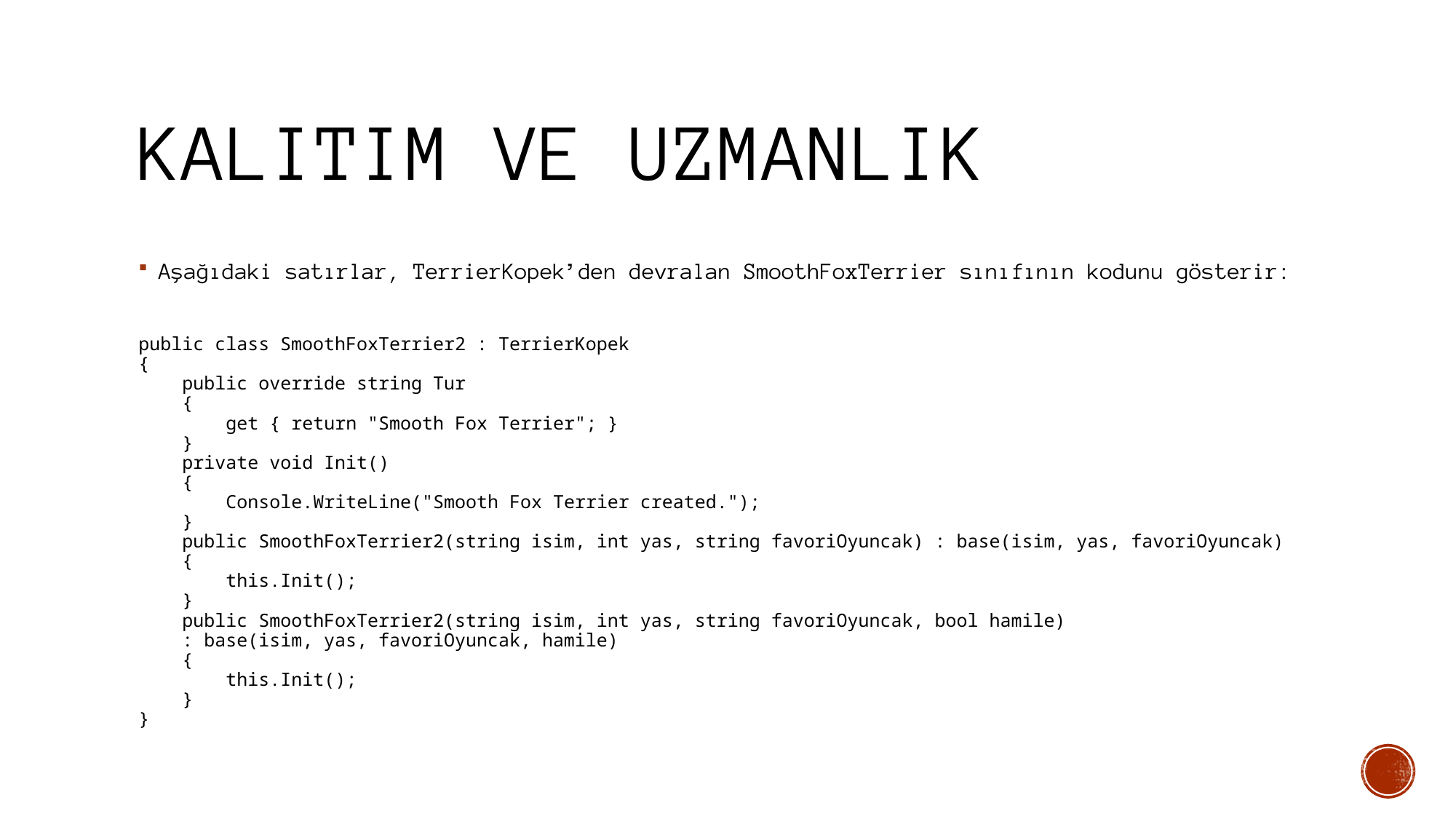

# Kalıtım ve Uzmanlık
Aşağıdaki satırlar, TerrierKopek’den devralan SmoothFoxTerrier sınıfının kodunu gösterir:

public class SmoothFoxTerrier2 : TerrierKopek
{
    public override string Tur
    {
        get { return "Smooth Fox Terrier"; }
    }
    private void Init()
    {
        Console.WriteLine("Smooth Fox Terrier created.");
    }
    public SmoothFoxTerrier2(string isim, int yas, string favoriOyuncak) : base(isim, yas, favoriOyuncak)
    {
        this.Init();
    }
    public SmoothFoxTerrier2(string isim, int yas, string favoriOyuncak, bool hamile)
    : base(isim, yas, favoriOyuncak, hamile)
    {
        this.Init();
    }
}